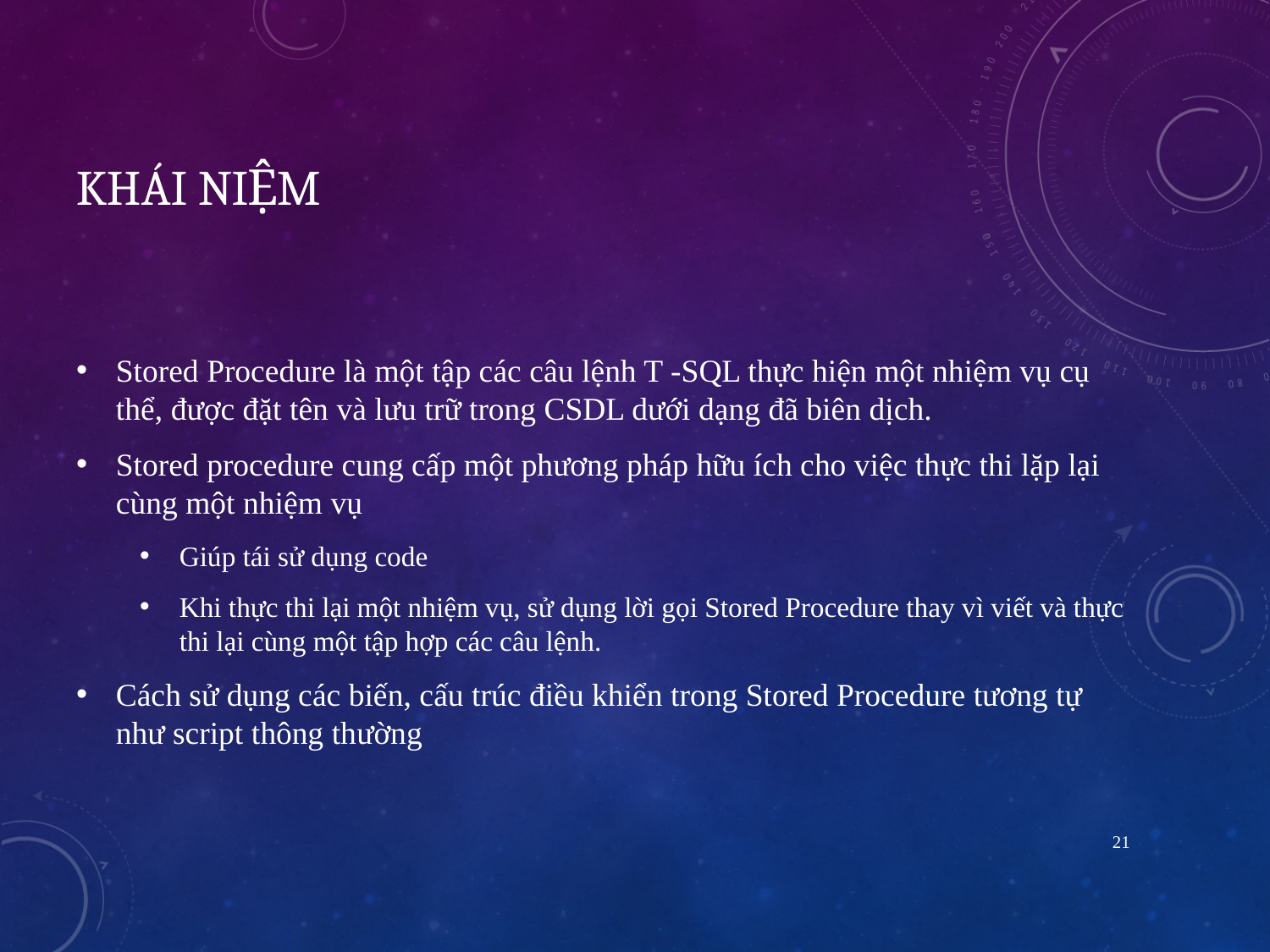

# Khái niệm
Stored Procedure là một tập các câu lệnh T -SQL thực hiện một nhiệm vụ cụ thể, được đặt tên và lưu trữ trong CSDL dưới dạng đã biên dịch.
Stored procedure cung cấp một phương pháp hữu ích cho việc thực thi lặp lại cùng một nhiệm vụ
Giúp tái sử dụng code
Khi thực thi lại một nhiệm vụ, sử dụng lời gọi Stored Procedure thay vì viết và thực thi lại cùng một tập hợp các câu lệnh.
Cách sử dụng các biến, cấu trúc điều khiển trong Stored Procedure tương tự như script thông thường
21